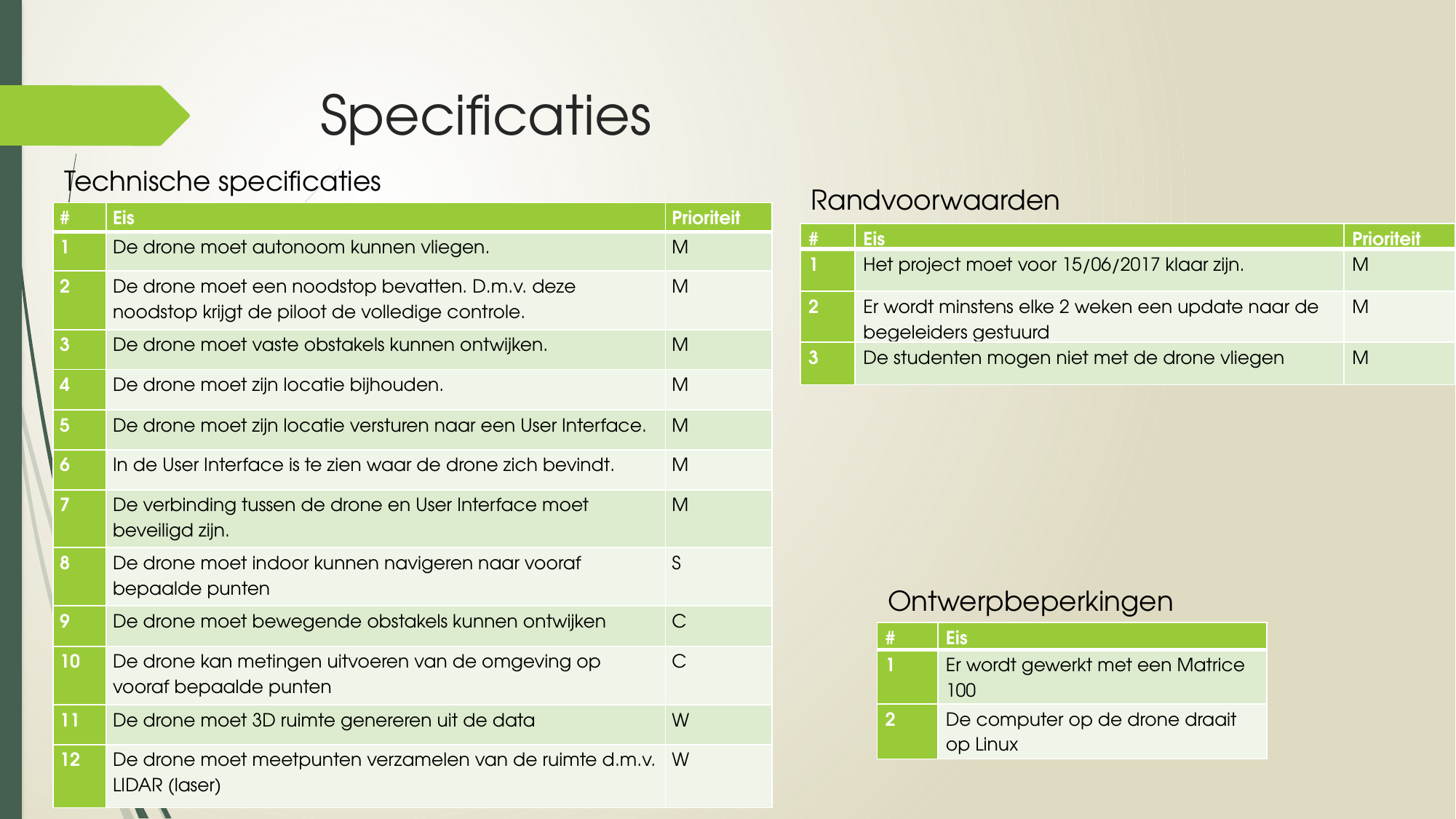

# Specificaties
Technische specificaties
Randvoorwaarden
| # | Eis | Prioriteit |
| --- | --- | --- |
| 1 | De drone moet autonoom kunnen vliegen. | M |
| 2 | De drone moet een noodstop bevatten. D.m.v. deze noodstop krijgt de piloot de volledige controle. | M |
| 3 | De drone moet vaste obstakels kunnen ontwijken. | M |
| 4 | De drone moet zijn locatie bijhouden. | M |
| 5 | De drone moet zijn locatie versturen naar een User Interface. | M |
| 6 | In de User Interface is te zien waar de drone zich bevindt. | M |
| 7 | De verbinding tussen de drone en User Interface moet beveiligd zijn. | M |
| 8 | De drone moet indoor kunnen navigeren naar vooraf bepaalde punten | S |
| 9 | De drone moet bewegende obstakels kunnen ontwijken | C |
| 10 | De drone kan metingen uitvoeren van de omgeving op vooraf bepaalde punten | C |
| 11 | De drone moet 3D ruimte genereren uit de data | W |
| 12 | De drone moet meetpunten verzamelen van de ruimte d.m.v. LIDAR (laser) | W |
| # | Eis | Prioriteit |
| --- | --- | --- |
| 1 | Het project moet voor 15/06/2017 klaar zijn. | M |
| 2 | Er wordt minstens elke 2 weken een update naar de begeleiders gestuurd | M |
| 3 | De studenten mogen niet met de drone vliegen | M |
Ontwerpbeperkingen
| # | Eis |
| --- | --- |
| 1 | Er wordt gewerkt met een Matrice 100 |
| 2 | De computer op de drone draait op Linux |